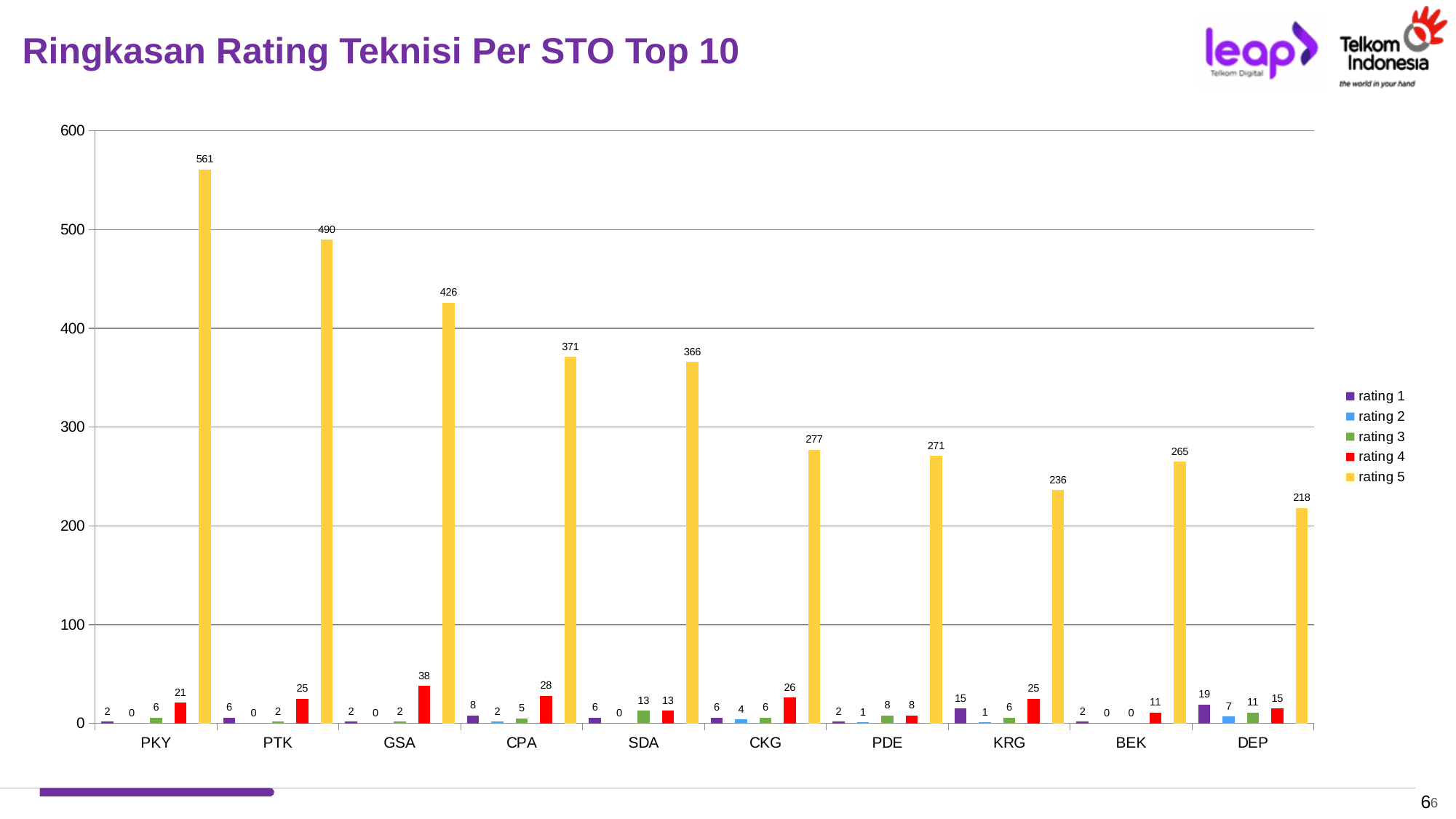

# Ringkasan Rating Teknisi Per STO Top 10

### Chart

| Category | rating 1 | rating 2 | rating 3 | rating 4 | rating 5 |
|---|---|---|---|---|---|
| PKY | 2.0 | 0.0 | 6.0 | 21.0 | 561.0 |
| PTK | 6.0 | 0.0 | 2.0 | 25.0 | 490.0 |
| GSA | 2.0 | 0.0 | 2.0 | 38.0 | 426.0 |
| CPA | 8.0 | 2.0 | 5.0 | 28.0 | 371.0 |
| SDA | 6.0 | 0.0 | 13.0 | 13.0 | 366.0 |
| CKG | 6.0 | 4.0 | 6.0 | 26.0 | 277.0 |
| PDE | 2.0 | 1.0 | 8.0 | 8.0 | 271.0 |
| KRG | 15.0 | 1.0 | 6.0 | 25.0 | 236.0 |
| BEK | 2.0 | 0.0 | 0.0 | 11.0 | 265.0 |
| DEP | 19.0 | 7.0 | 11.0 | 15.0 | 218.0 |